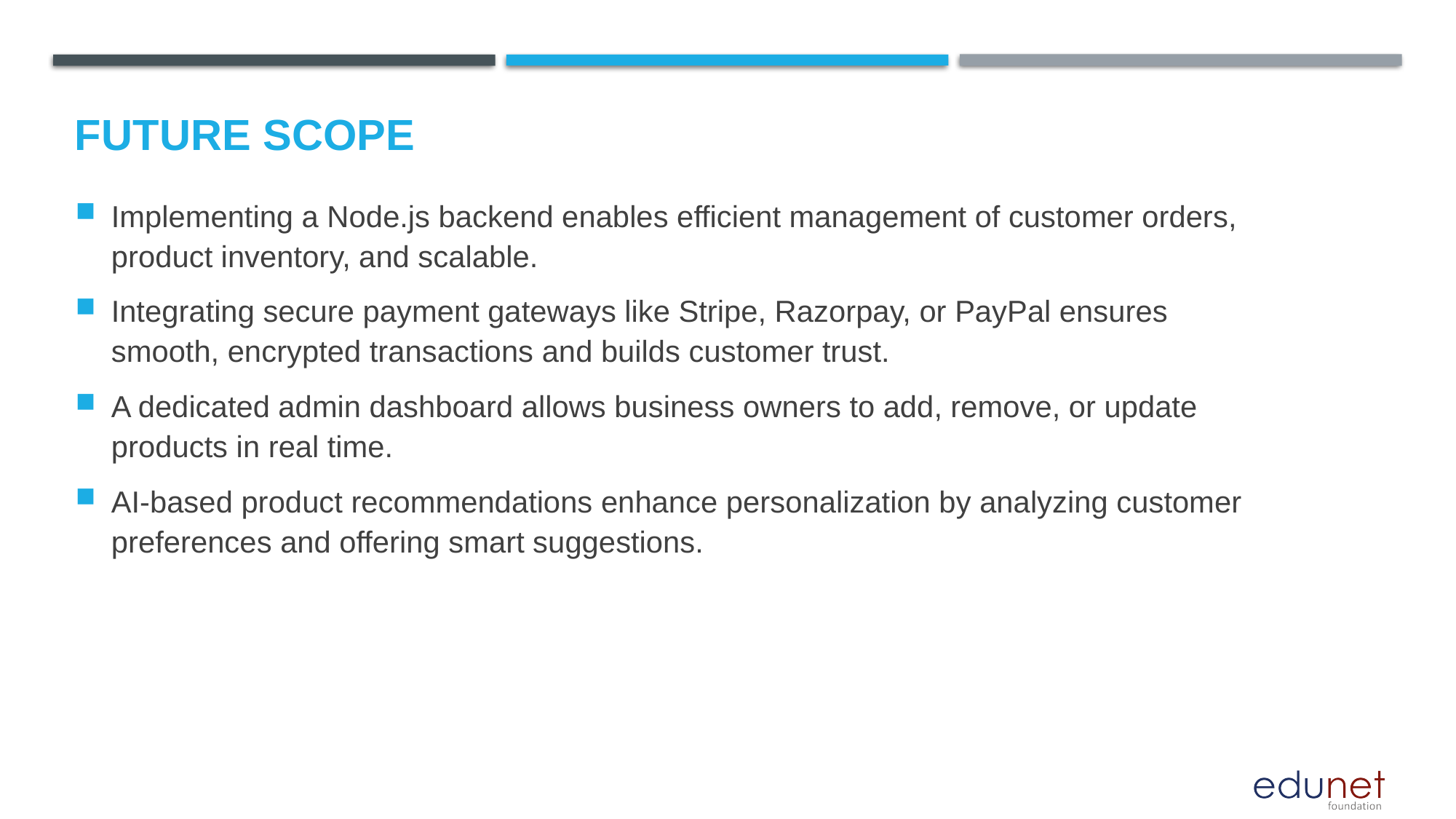

Future scope

Implementing a Node.js backend enables efficient management of customer orders, product inventory, and scalable.
Integrating secure payment gateways like Stripe, Razorpay, or PayPal ensures smooth, encrypted transactions and builds customer trust.
A dedicated admin dashboard allows business owners to add, remove, or update products in real time.
AI-based product recommendations enhance personalization by analyzing customer preferences and offering smart suggestions.